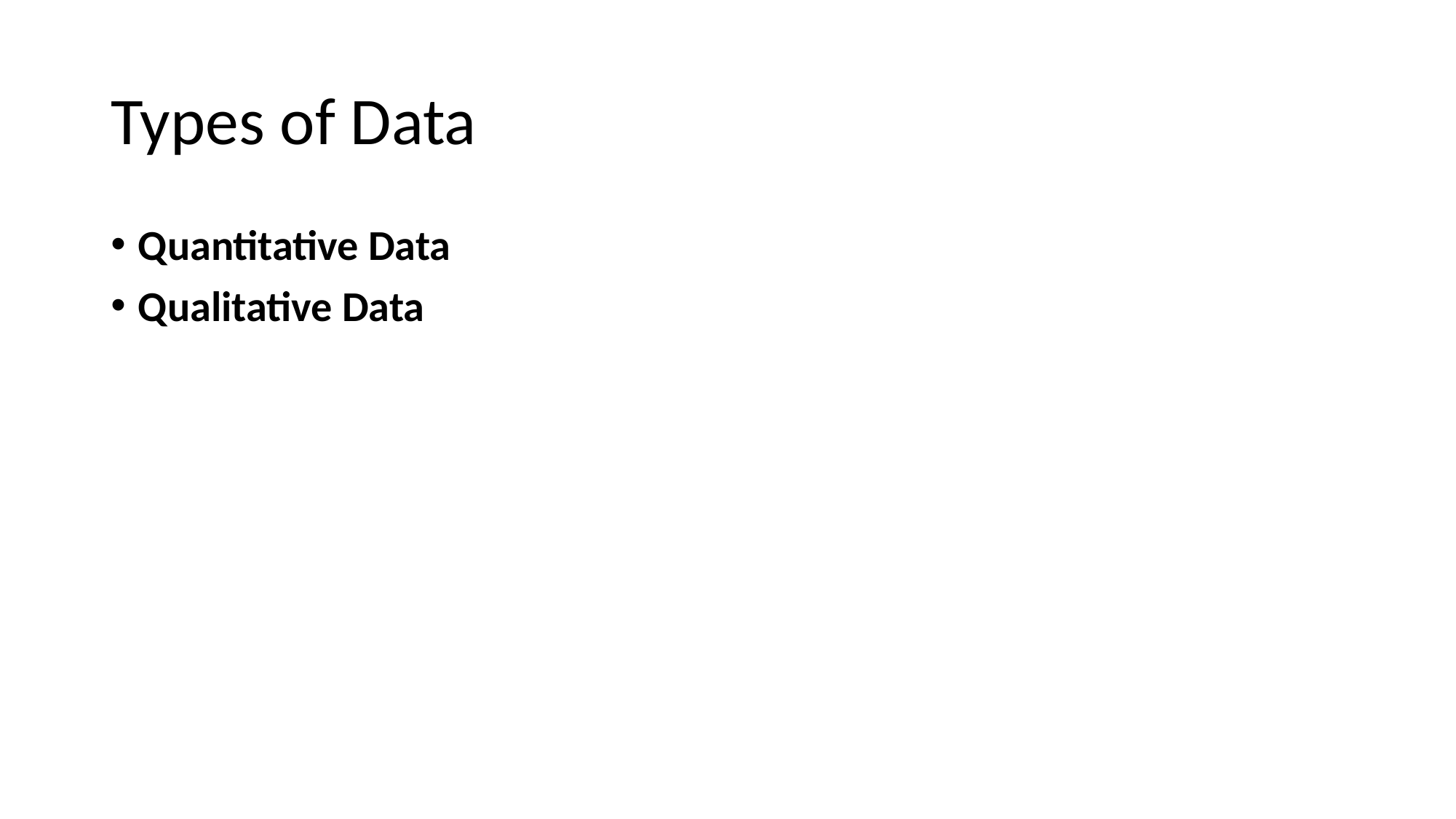

# Types of Data
Quantitative Data
Qualitative Data